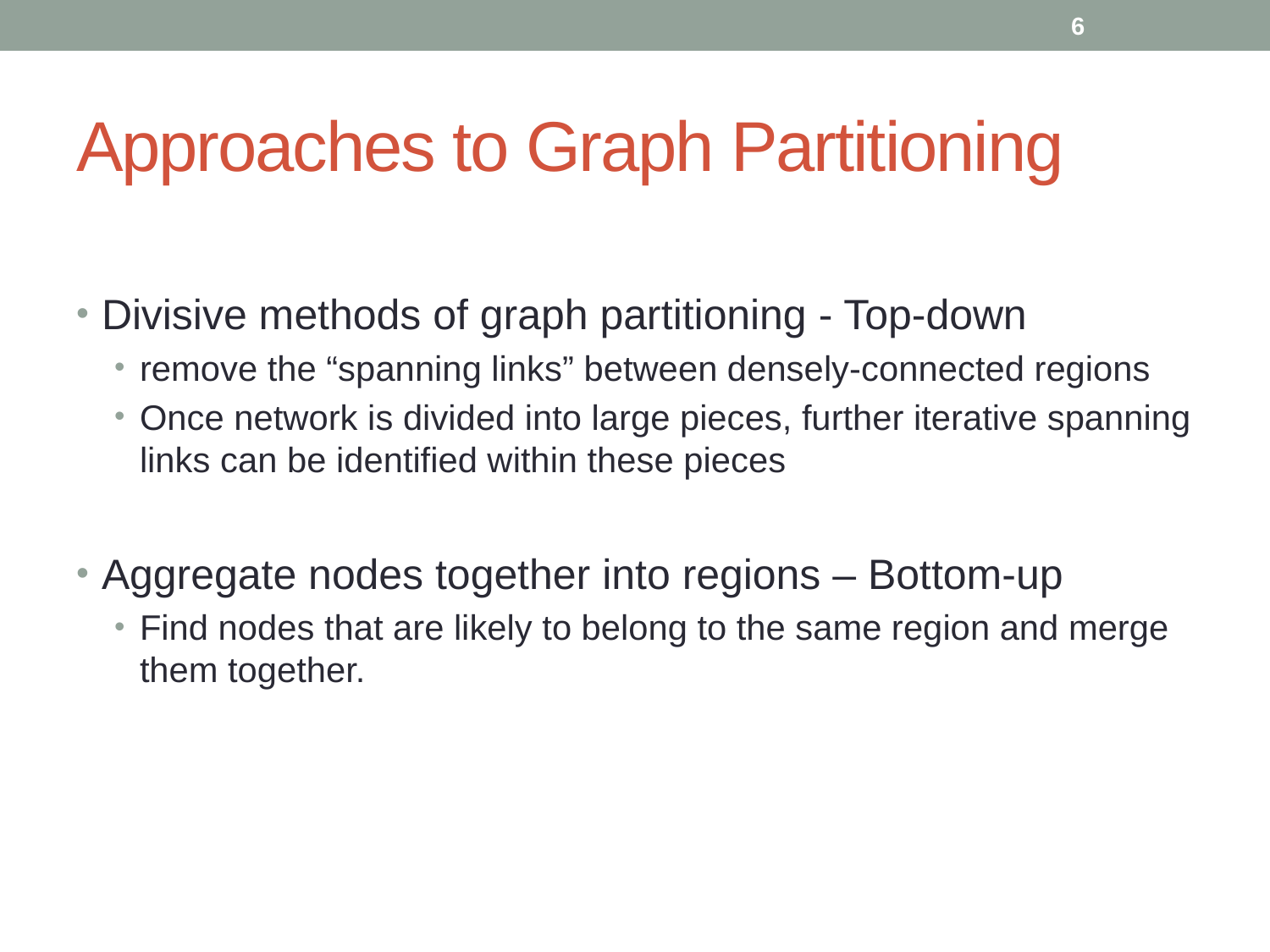

6
# Approaches to Graph Partitioning

Divisive methods of graph partitioning - Top-down
remove the “spanning links” between densely-connected regions
Once network is divided into large pieces, further iterative spanning links can be identified within these pieces

Aggregate nodes together into regions – Bottom-up
Find nodes that are likely to belong to the same region and merge them together.